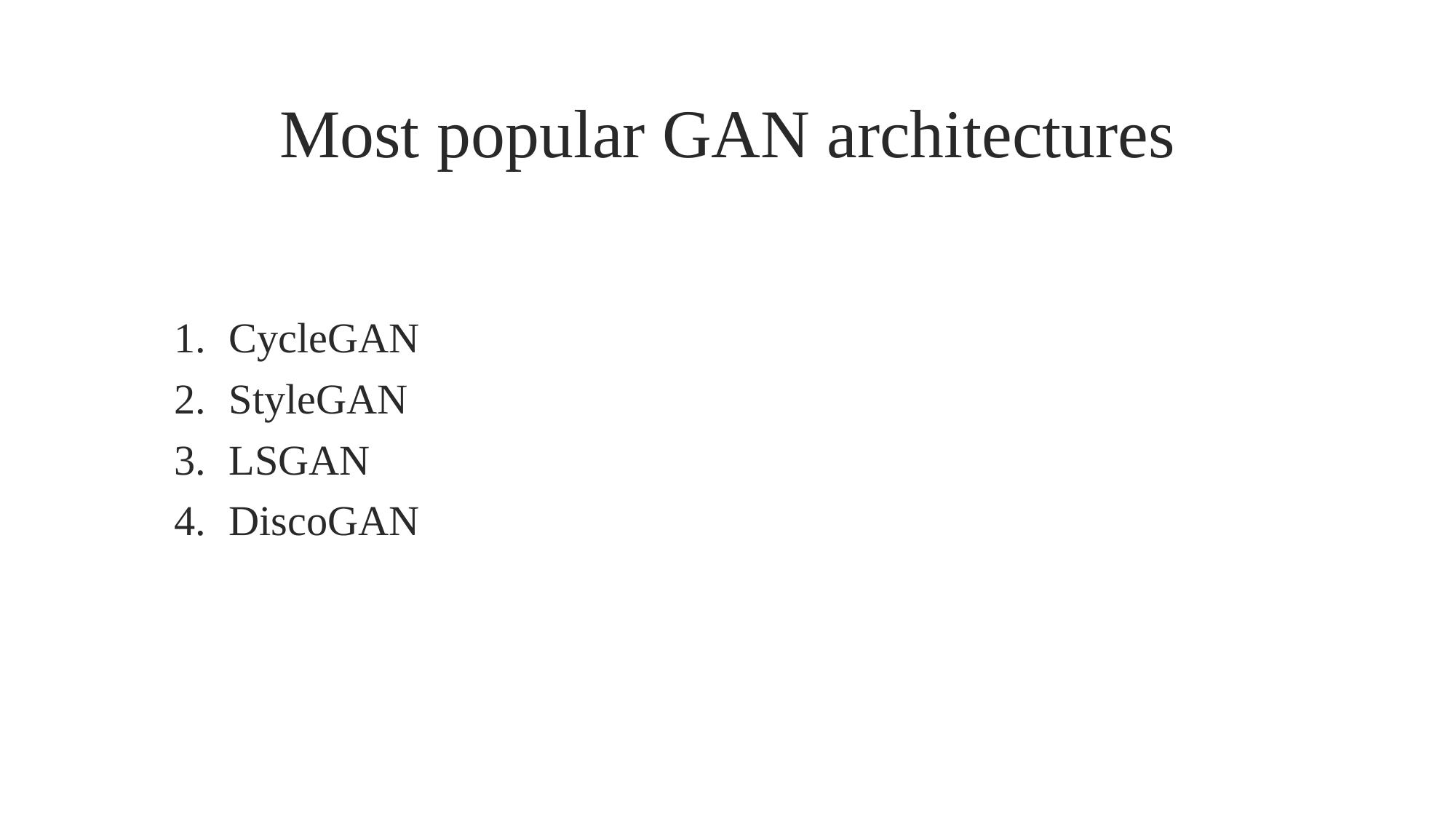

# Most popular GAN architectures
CycleGAN
StyleGAN
LSGAN
DiscoGAN